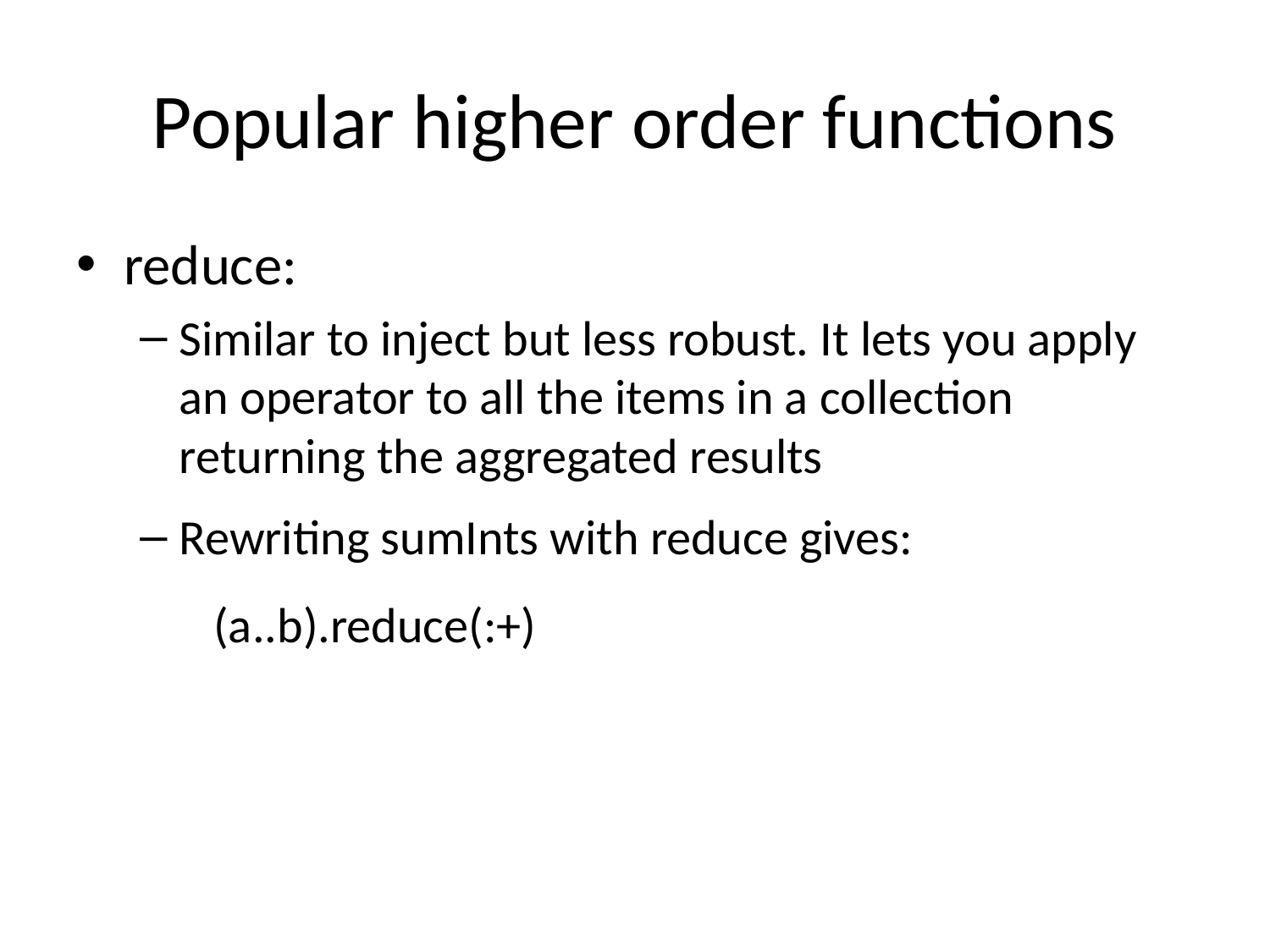

# Popular higher order functions
reduce:
Similar to inject but less robust. It lets you apply an operator to all the items in a collection returning the aggregated results

Rewriting sumInts with reduce gives:

(a..b).reduce(:+)